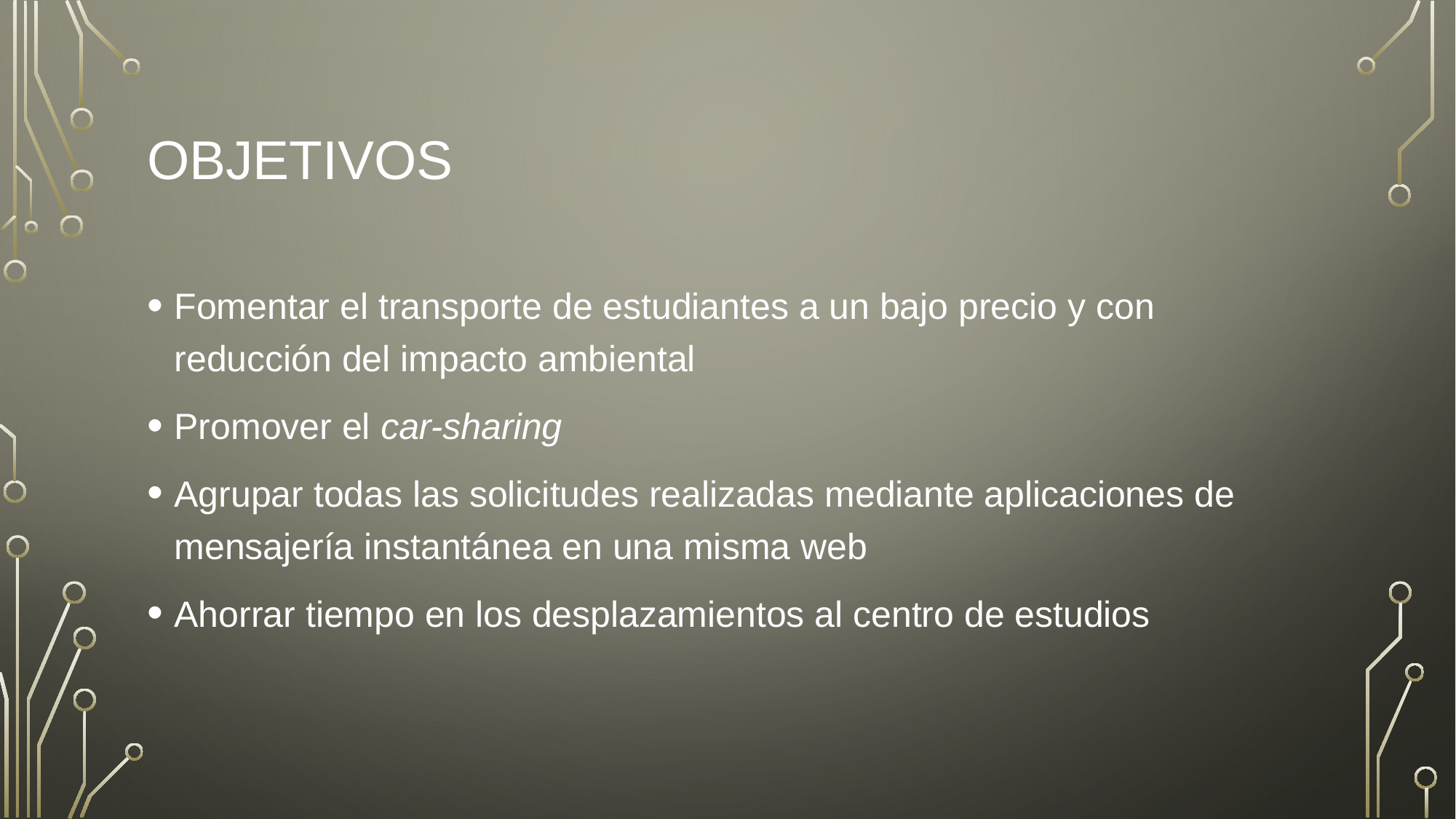

# objetivos
Fomentar el transporte de estudiantes a un bajo precio y con reducción del impacto ambiental
Promover el car-sharing
Agrupar todas las solicitudes realizadas mediante aplicaciones de mensajería instantánea en una misma web
Ahorrar tiempo en los desplazamientos al centro de estudios